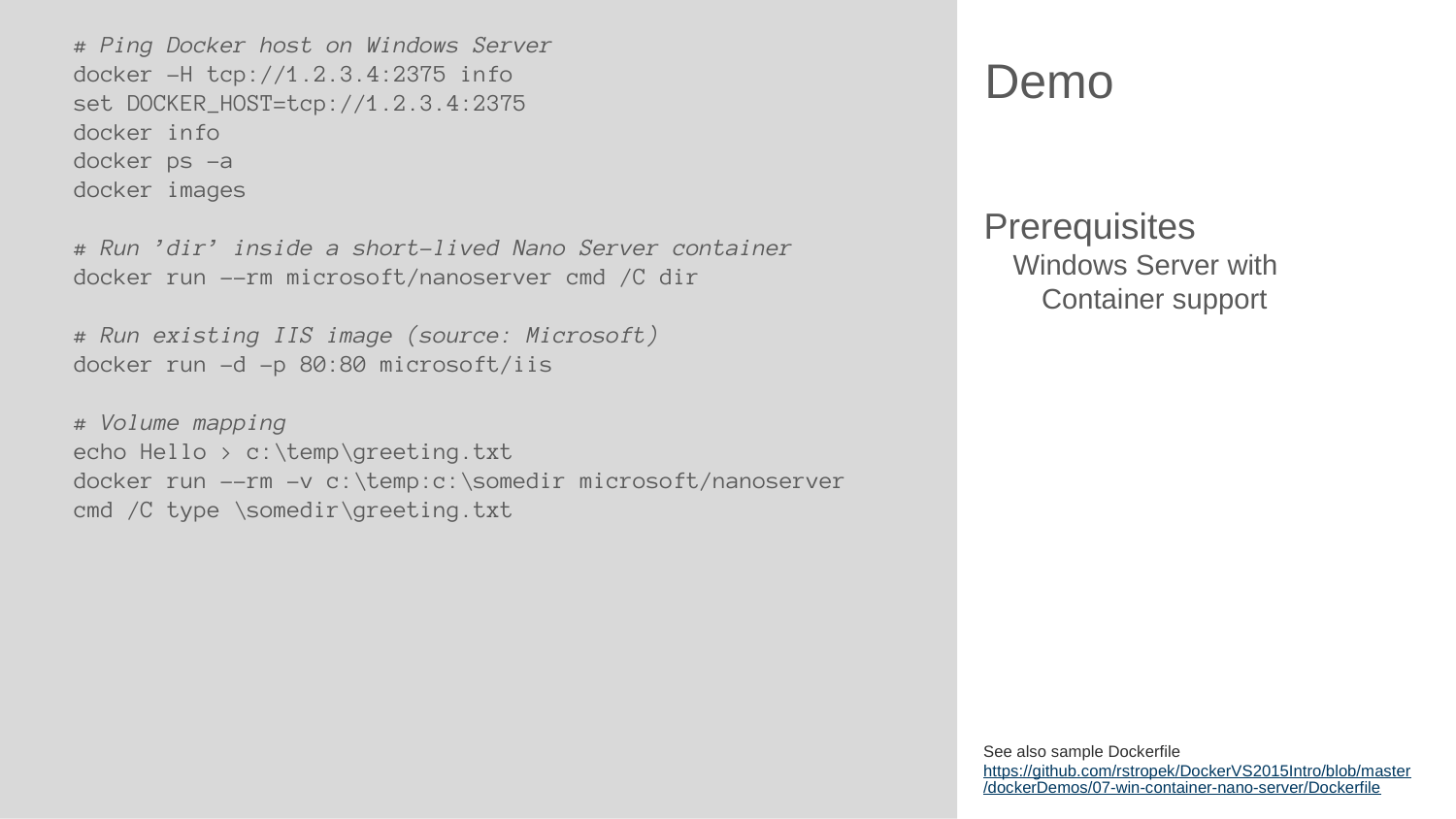

# Ping Docker host on Windows Server
docker -H tcp://1.2.3.4:2375 info
set DOCKER_HOST=tcp://1.2.3.4:2375
docker info
docker ps -a
docker images

# Run ’dir’ inside a short-lived Nano Server container
docker run --rm microsoft/nanoserver cmd /C dir

# Run existing IIS image (source: Microsoft)
docker run -d -p 80:80 microsoft/iis

# Volume mapping
echo Hello > c:\temp\greeting.txt
docker run --rm -v c:\temp:c:\somedir microsoft/nanoserver cmd /C type \somedir\greeting.txt

# Demo

Prerequisites
Windows Server with
Container support
See also sample Dockerfile https://github.com/rstropek/DockerVS2015Intro/blob/master/dockerDemos/07-win-container-nano-server/Dockerfile